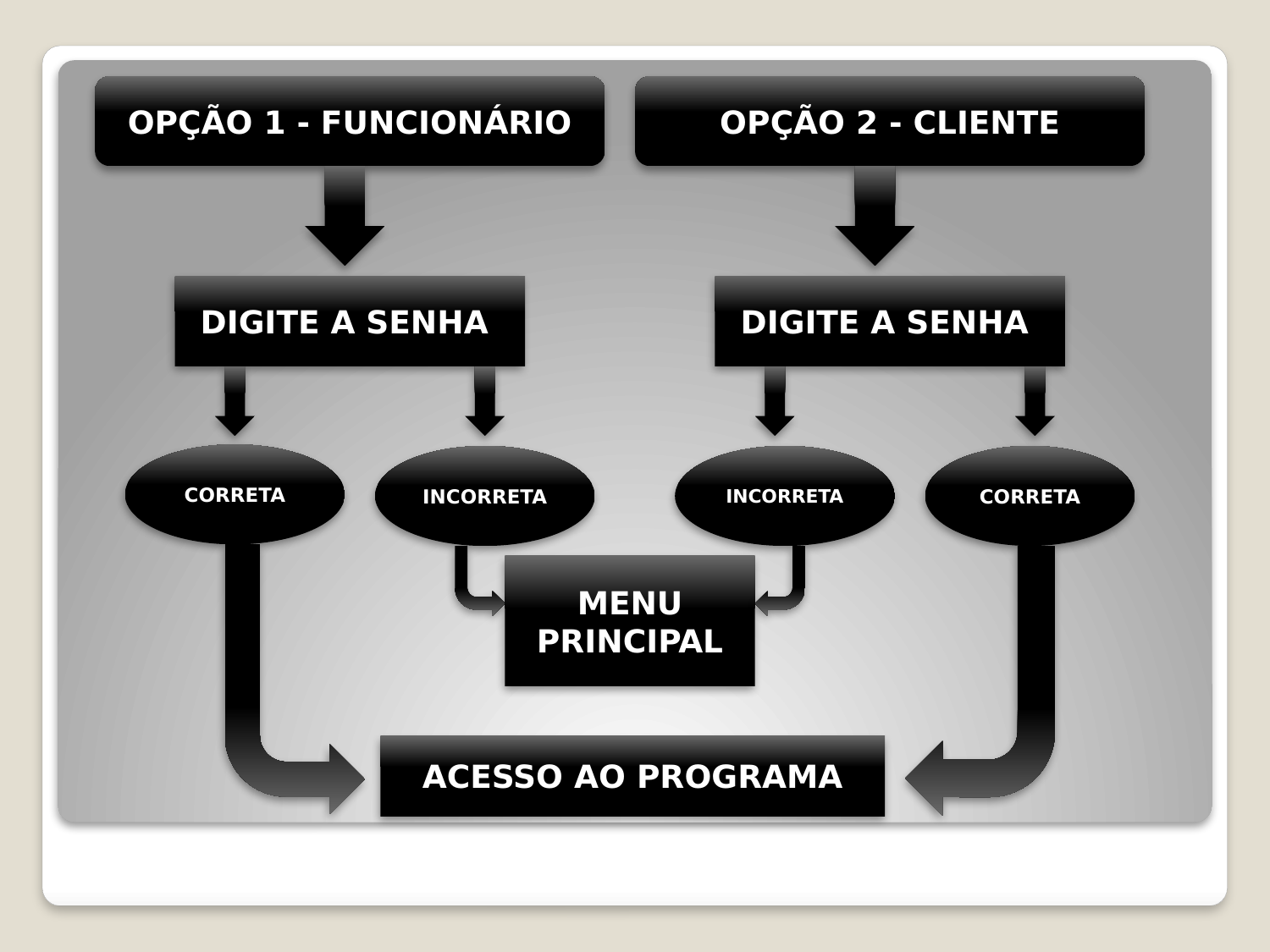

OPÇÃO 1 - FUNCIONÁRIO
OPÇÃO 2 - CLIENTE

DIGITE A SENHA
DIGITE A SENHA

CORRETA
INCORRETA
INCORRETA
CORRETA

MENU PRINCIPAL
ACESSO AO PROGRAMA